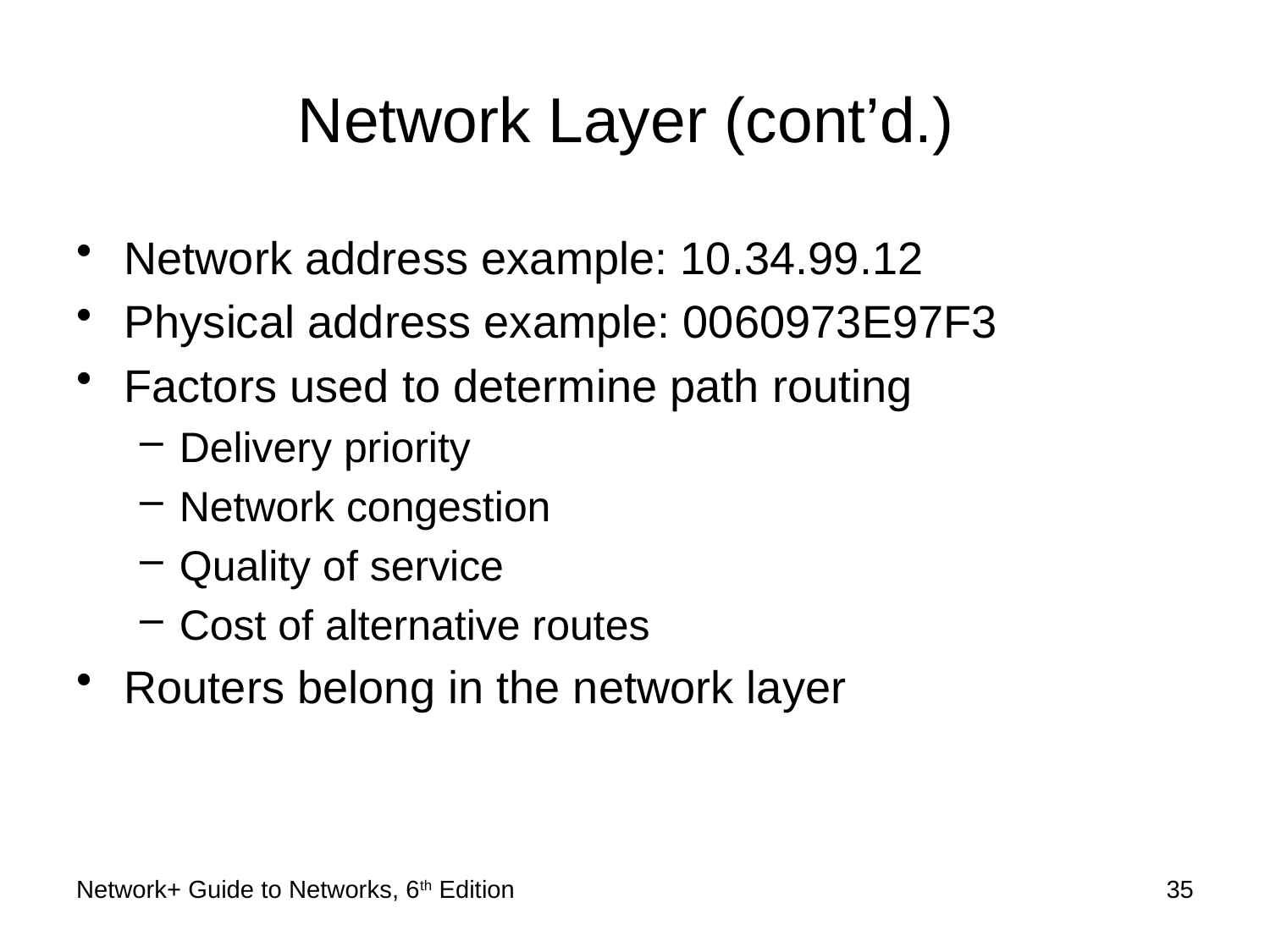

# Network Layer (cont’d.)
Network address example: 10.34.99.12
Physical address example: 0060973E97F3
Factors used to determine path routing
Delivery priority
Network congestion
Quality of service
Cost of alternative routes
Routers belong in the network layer
Network+ Guide to Networks, 6th Edition
35